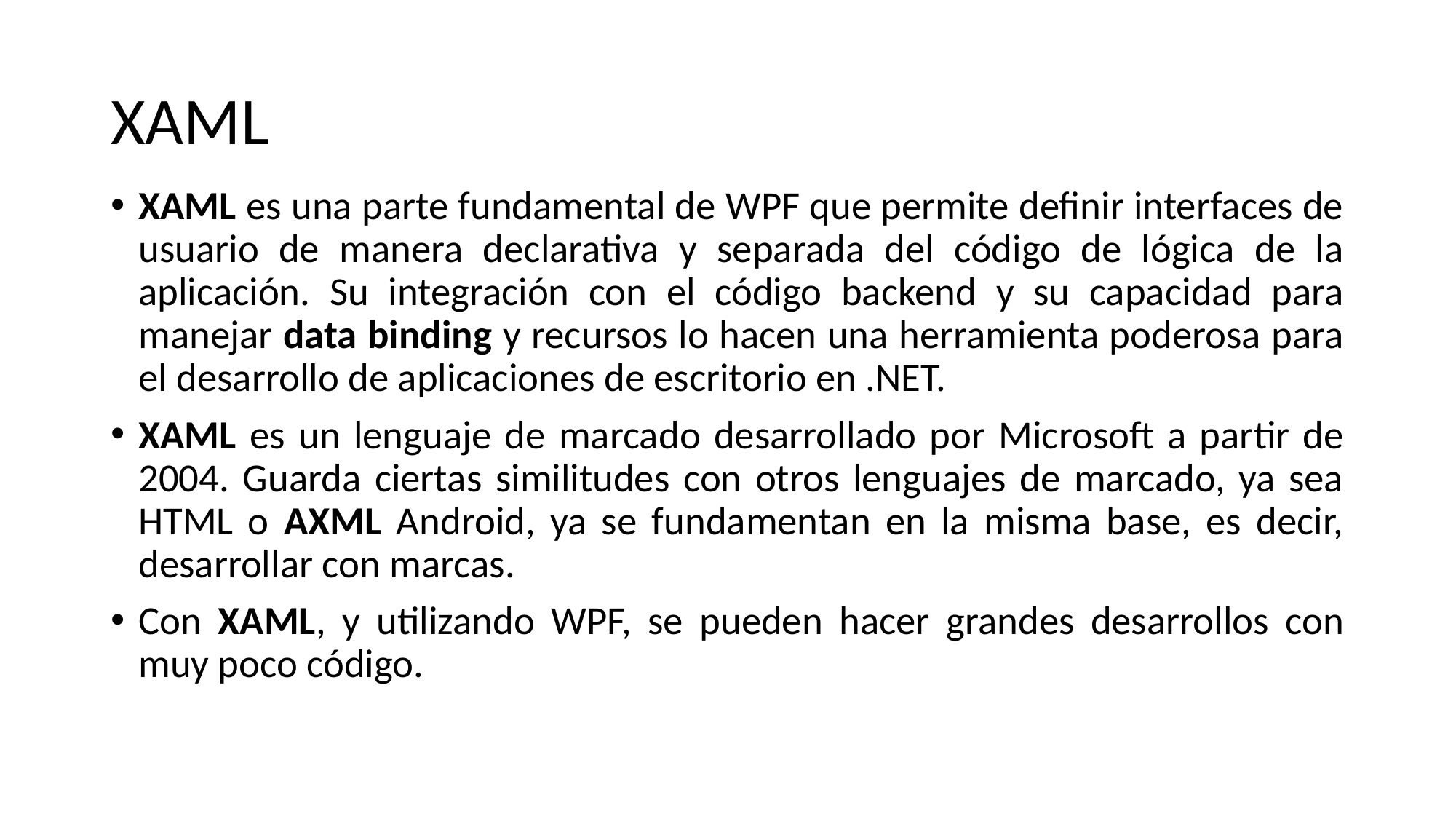

# XAML
XAML es una parte fundamental de WPF que permite definir interfaces de usuario de manera declarativa y separada del código de lógica de la aplicación. Su integración con el código backend y su capacidad para manejar data binding y recursos lo hacen una herramienta poderosa para el desarrollo de aplicaciones de escritorio en .NET.
XAML es un lenguaje de marcado desarrollado por Microsoft a partir de 2004. Guarda ciertas similitudes con otros lenguajes de marcado, ya sea HTML o AXML Android, ya se fundamentan en la misma base, es decir, desarrollar con marcas.
Con XAML, y utilizando WPF, se pueden hacer grandes desarrollos con muy poco código.